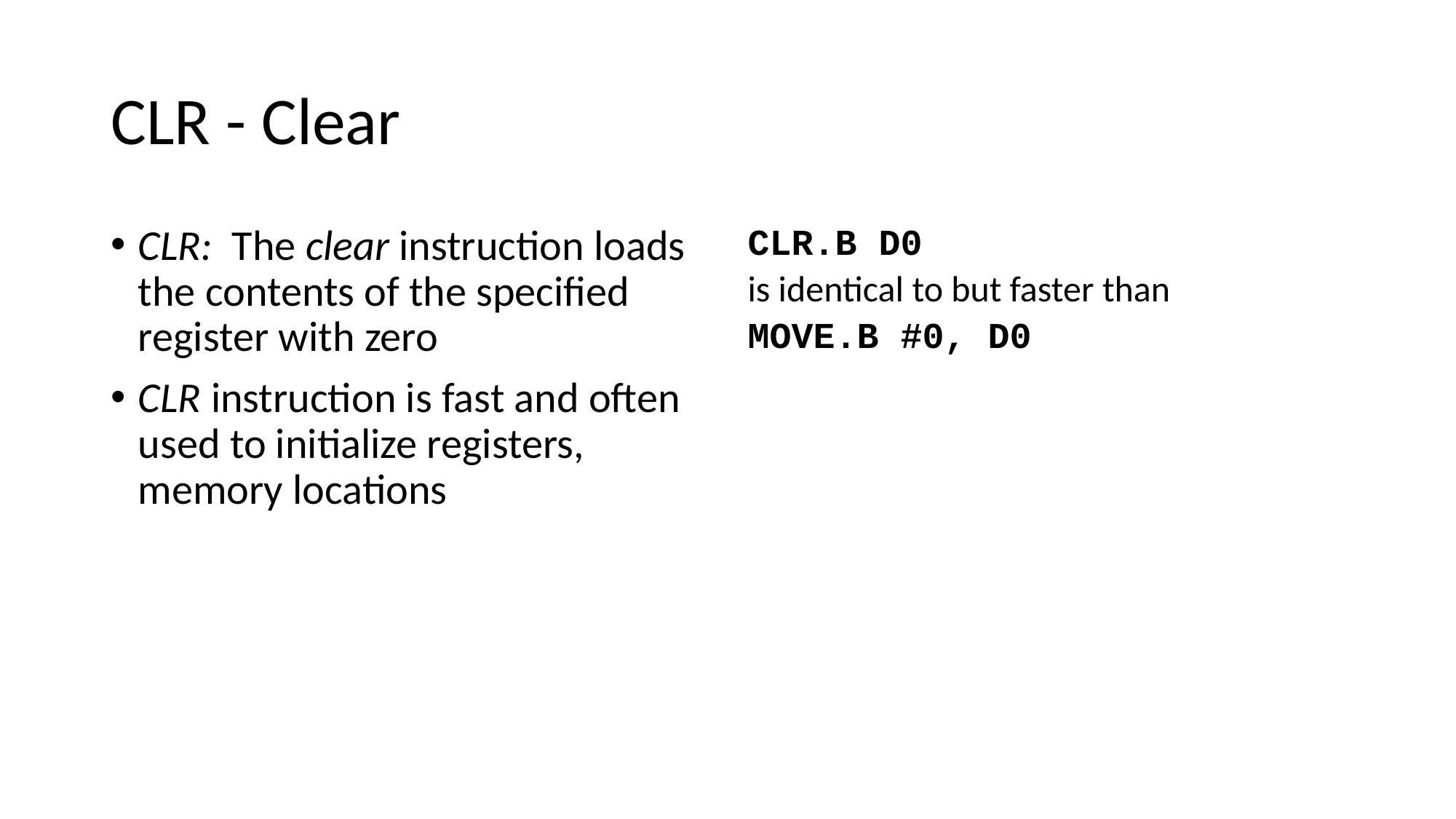

# CLR - Clear
CLR:  The clear instruction loads the contents of the specified register with zero
CLR instruction is fast and often used to initialize registers, memory locations
CLR.B D0
is identical to but faster than
MOVE.B #0, D0